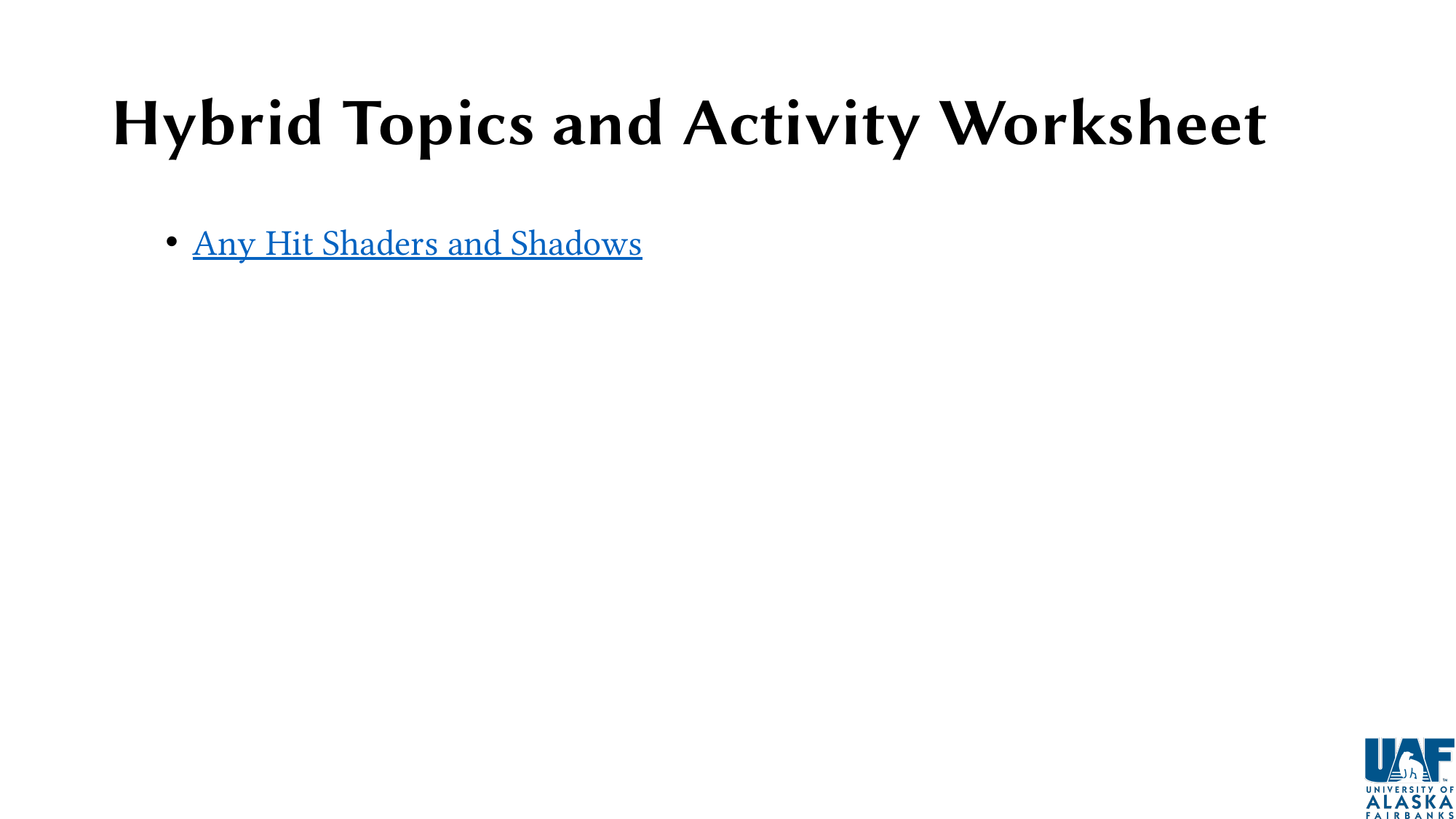

# Hybrid Topics and Activity Worksheet
Any Hit Shaders and Shadows